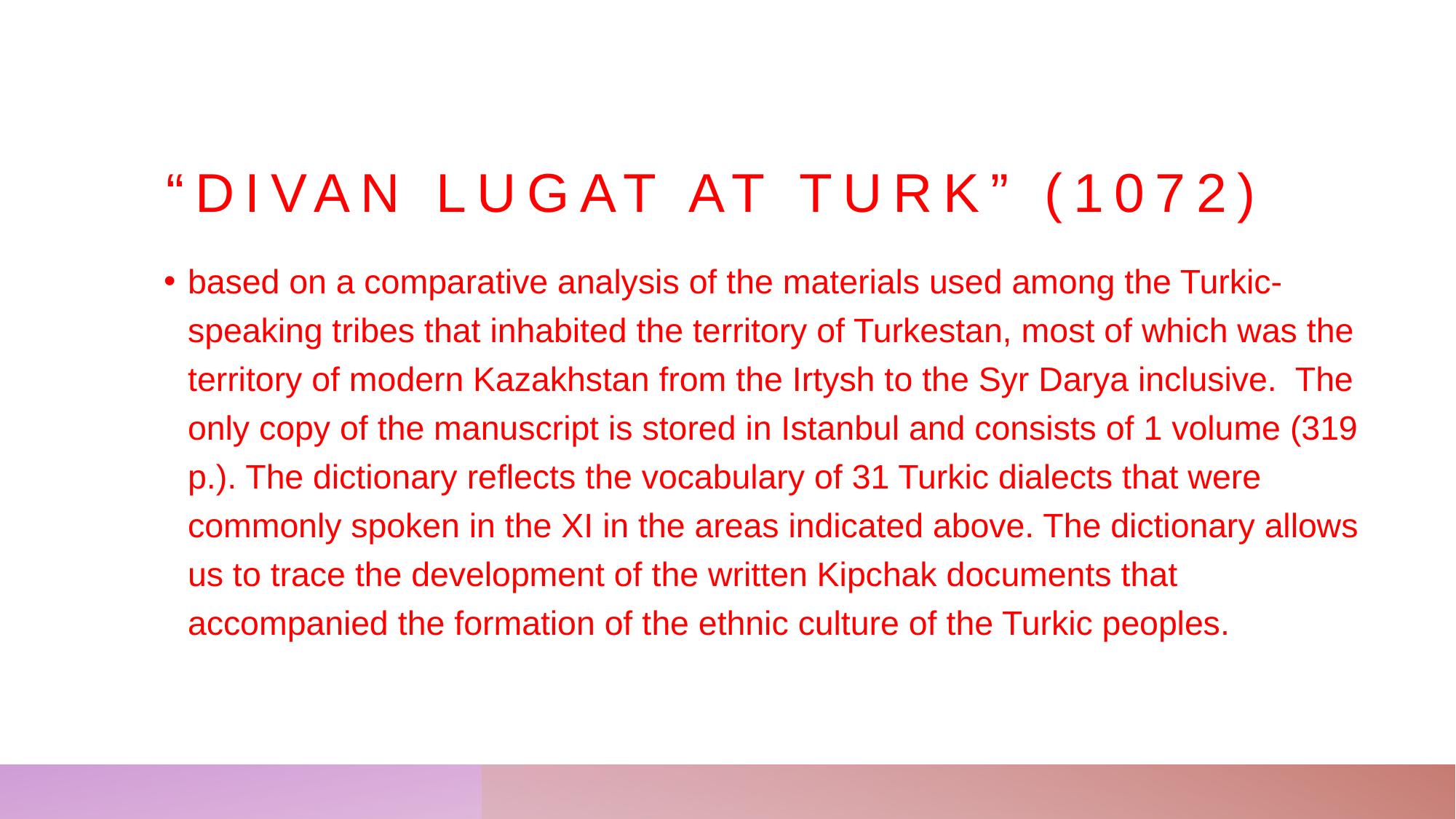

# “Divan Lugat at Turk” (1072)
based on a comparative analysis of the materials used among the Turkic-speaking tribes that inhabited the territory of Turkestan, most of which was the territory of modern Kazakhstan from the Irtysh to the Syr Darya inclusive.  The only copy of the manuscript is stored in Istanbul and consists of 1 volume (319 p.). The dictionary reflects the vocabulary of 31 Turkic dialects that were commonly spoken in the XI in the areas indicated above. The dictionary allows us to trace the development of the written Kipchak documents that accompanied the formation of the ethnic culture of the Turkic peoples.